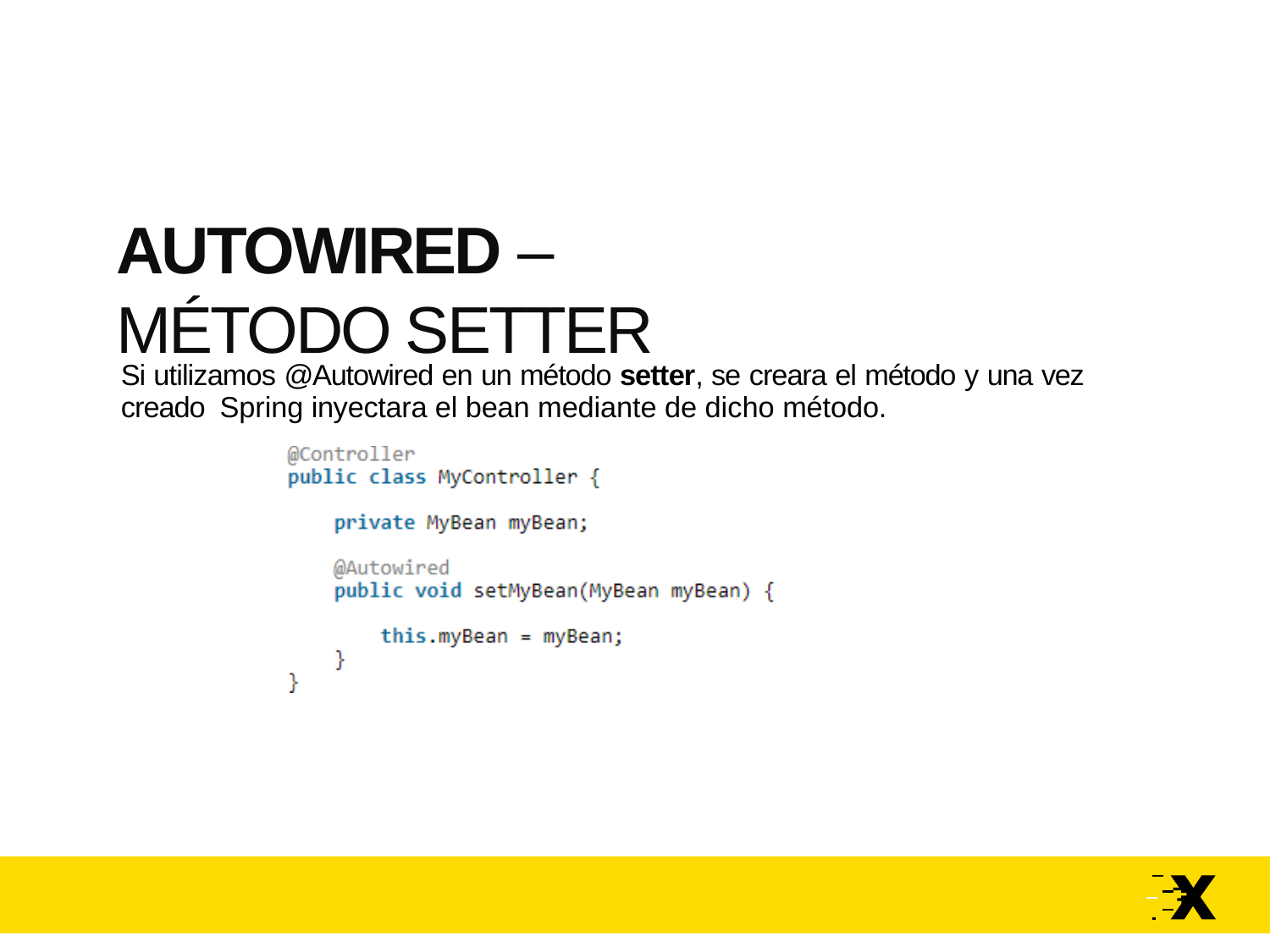

AUTOWIRED – MÉTODO SETTER
Si utilizamos @Autowired en un método setter, se creara el método y una vez creado  Spring inyectara el bean mediante de dicho método.